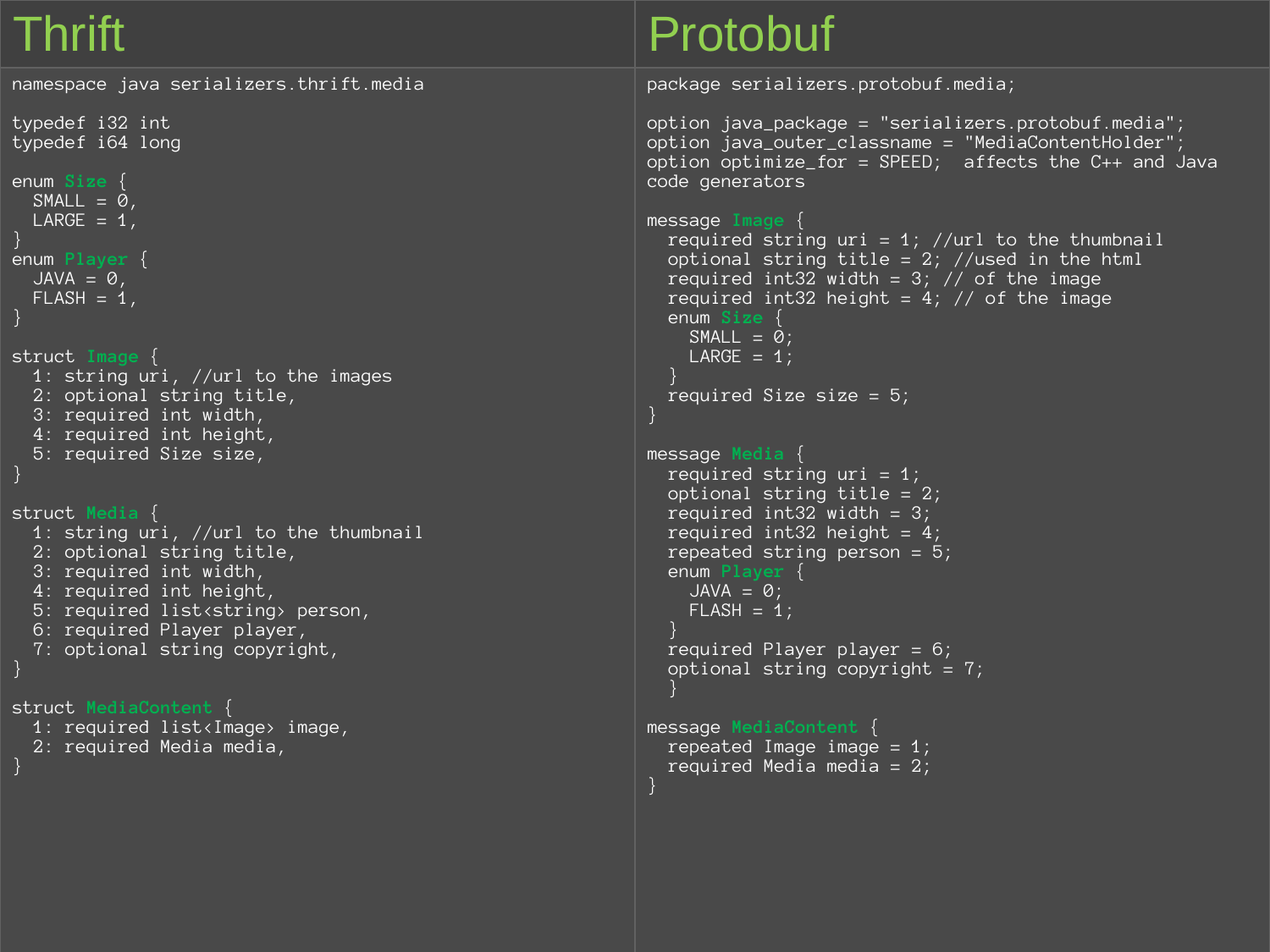

| Thrift | Protobuf |
| --- | --- |
| namespace java serializers.thrift.media typedef i32 int typedef i64 long enum Size {   SMALL = 0,   LARGE = 1, } enum Player {   JAVA = 0,   FLASH = 1, } struct Image {   1: string uri, //url to the images   2: optional string title,   3: required int width,   4: required int height,   5: required Size size, } struct Media {   1: string uri, //url to the thumbnail   2: optional string title,   3: required int width,   4: required int height,   5: required list<string> person,   6: required Player player,   7: optional string copyright, } struct MediaContent {   1: required list<Image> image,   2: required Media media, } | package serializers.protobuf.media; option java\_package = "serializers.protobuf.media"; option java\_outer\_classname = "MediaContentHolder"; option optimize\_for = SPEED;  affects the C++ and Java code generators message Image {   required string uri = 1; //url to the thumbnail   optional string title = 2; //used in the html   required int32 width = 3; // of the image   required int32 height = 4; // of the image   enum Size {     SMALL = 0;     LARGE = 1;   }   required Size size = 5; } message Media {   required string uri = 1;   optional string title = 2; required int32 width = 3;   required int32 height = 4;   repeated string person = 5; enum Player {     JAVA = 0;     FLASH = 1;   }   required Player player = 6;   optional string copyright = 7;   } message MediaContent {   repeated Image image = 1;   required Media media = 2; } |